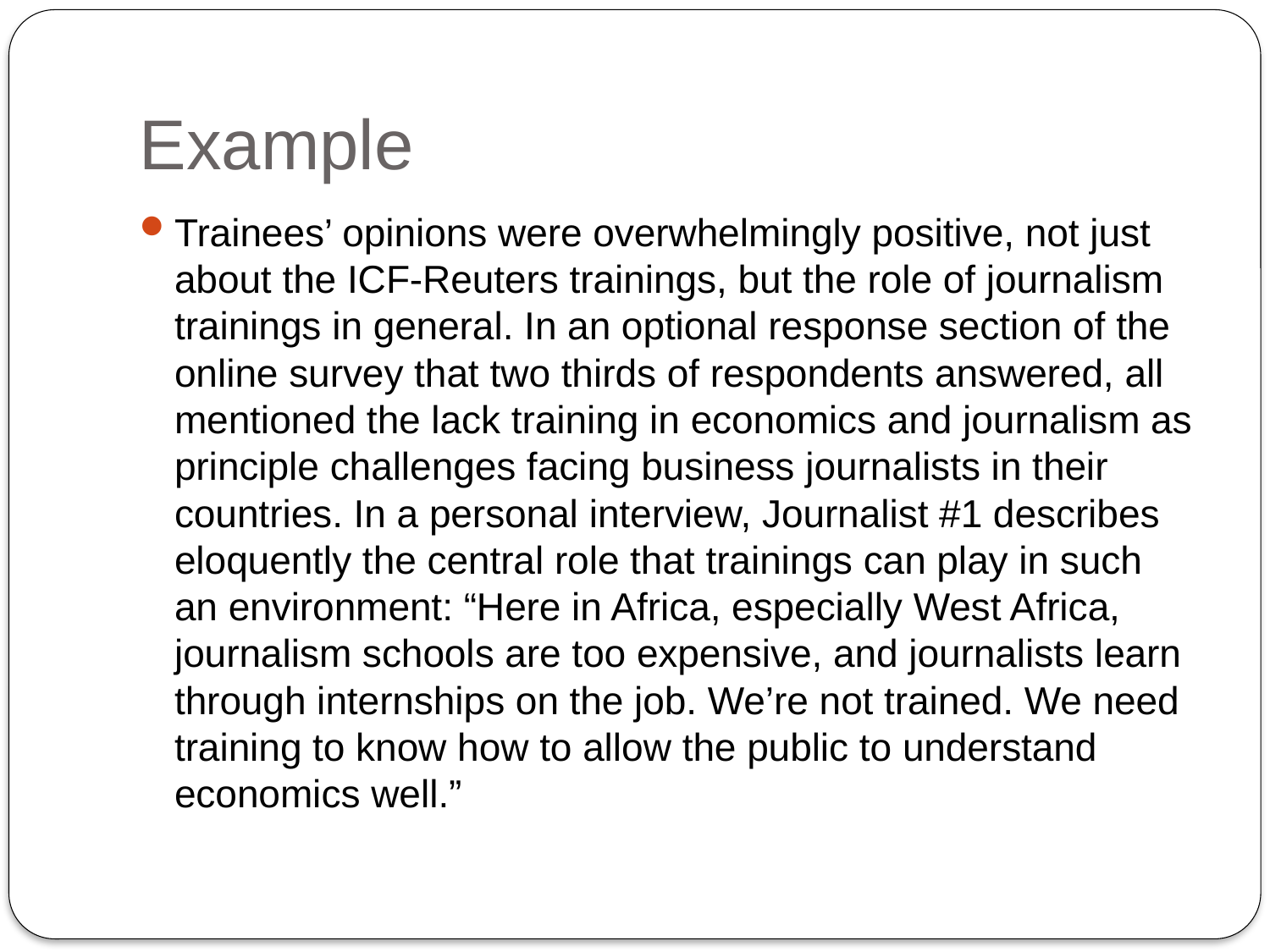

# Example
Trainees’ opinions were overwhelmingly positive, not just about the ICF-Reuters trainings, but the role of journalism trainings in general. In an optional response section of the online survey that two thirds of respondents answered, all mentioned the lack training in economics and journalism as principle challenges facing business journalists in their countries. In a personal interview, Journalist #1 describes eloquently the central role that trainings can play in such an environment: “Here in Africa, especially West Africa, journalism schools are too expensive, and journalists learn through internships on the job. We’re not trained. We need training to know how to allow the public to understand economics well.”